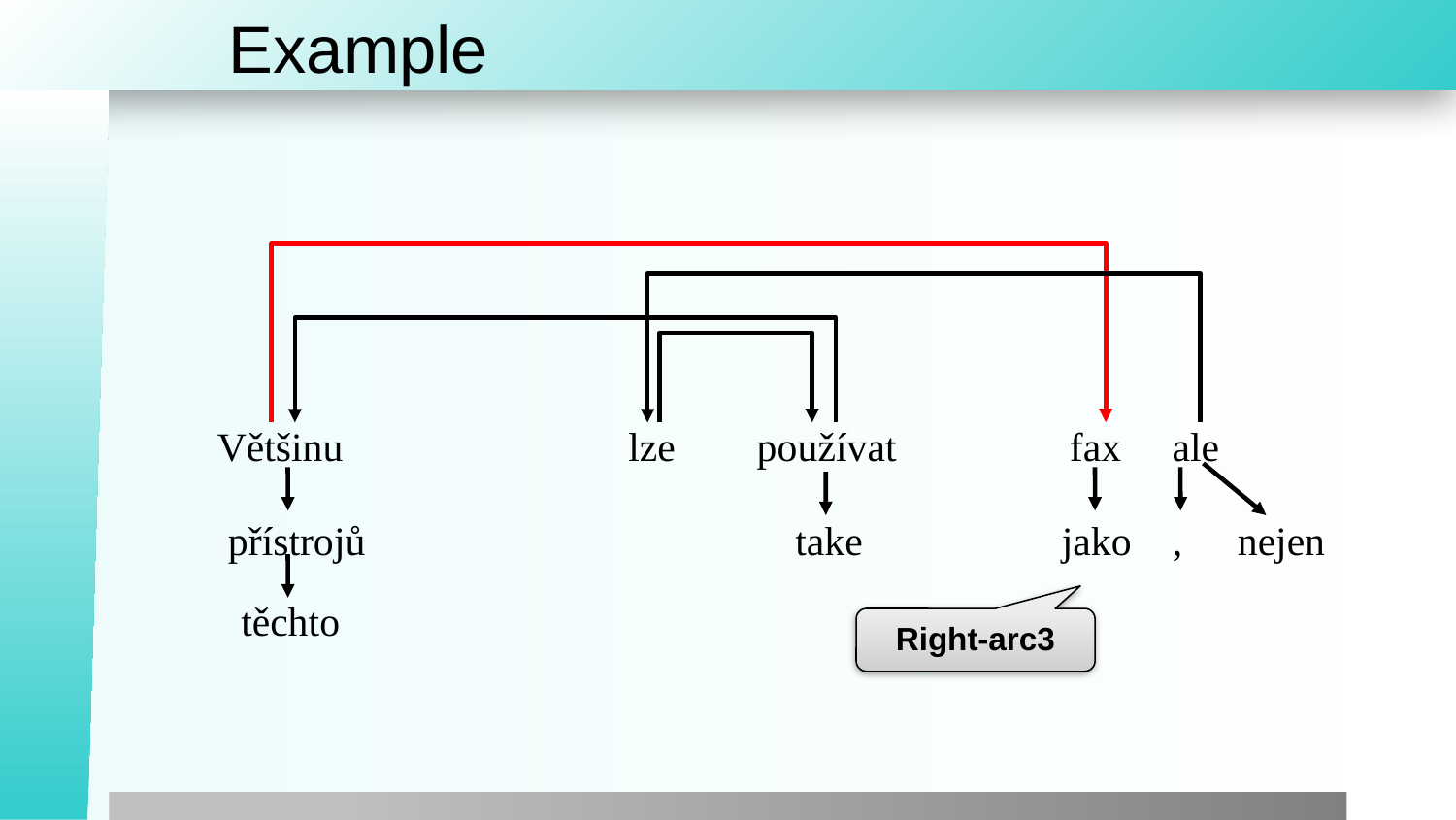

# Example

Většinu                            lze        používat                 fax     ale

přístrojů
take
jako    ,
nejen

těchto
Right-arc3